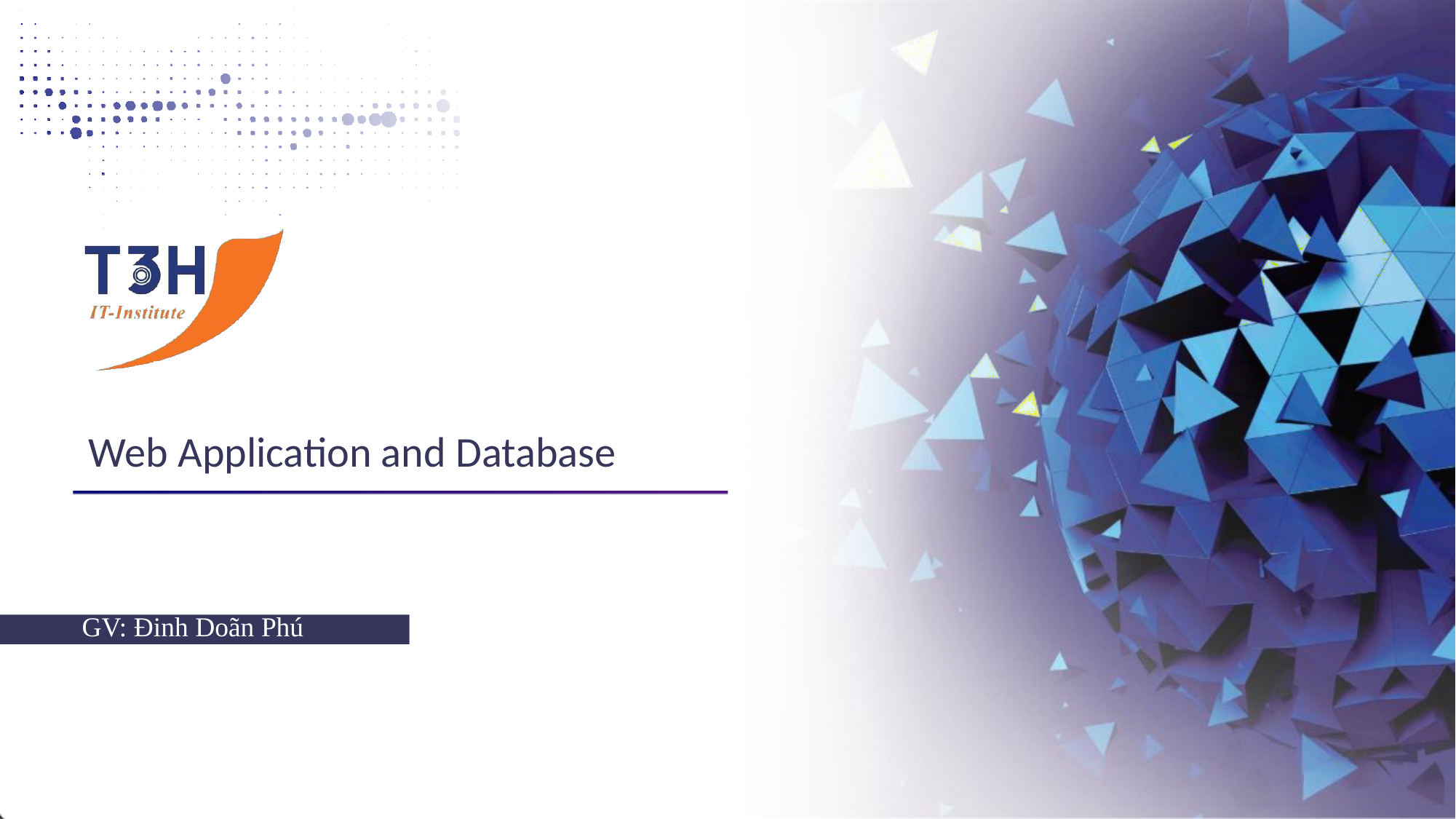

Web Application and Database

GV: Đinh Doãn Phú